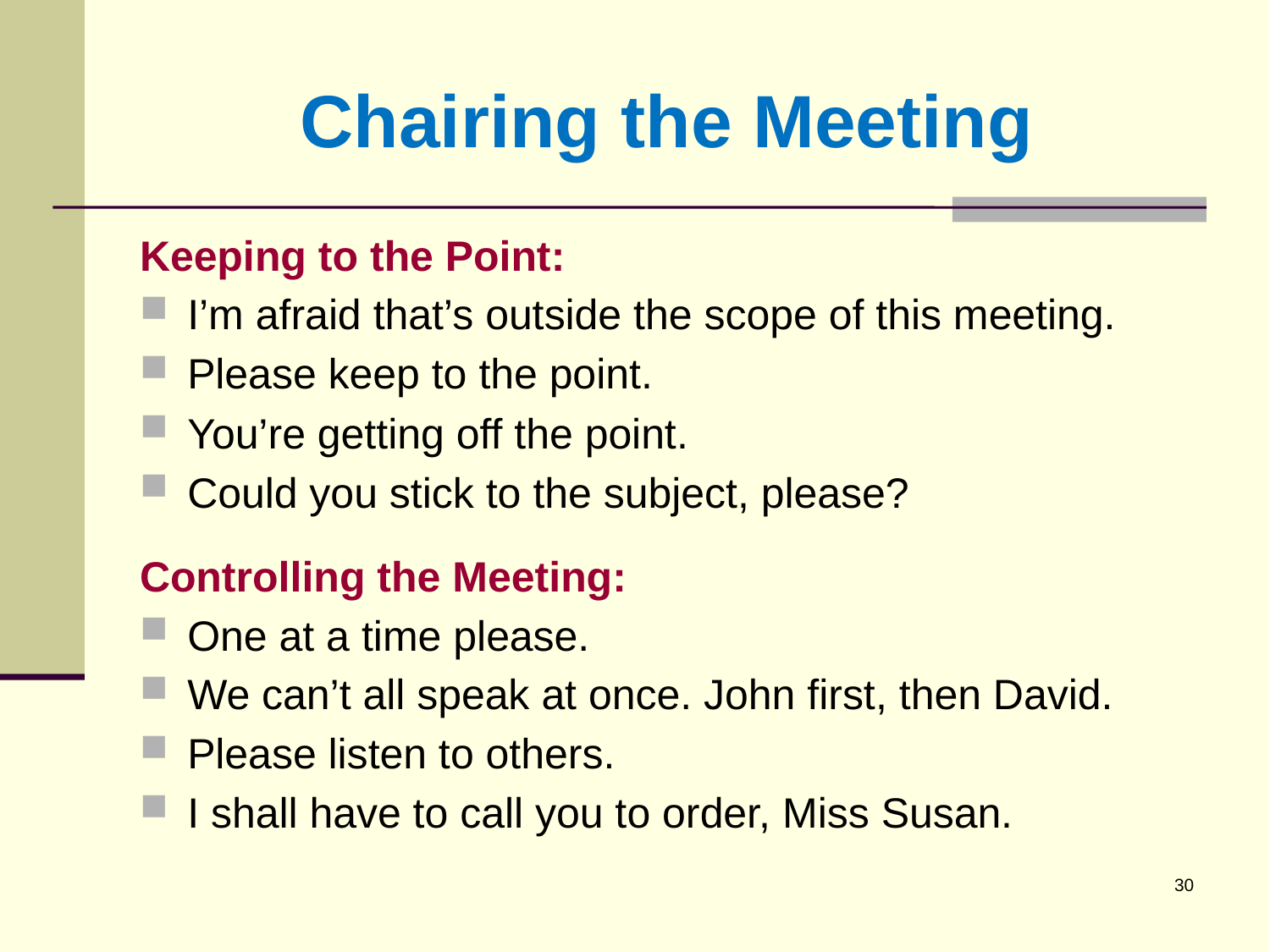

# Chairing the Meeting
Keeping to the Point:
I’m afraid that’s outside the scope of this meeting.
Please keep to the point.
You’re getting off the point.
Could you stick to the subject, please?

Controlling the Meeting:
One at a time please.
We can’t all speak at once. John first, then David.
Please listen to others.
I shall have to call you to order, Miss Susan.
30